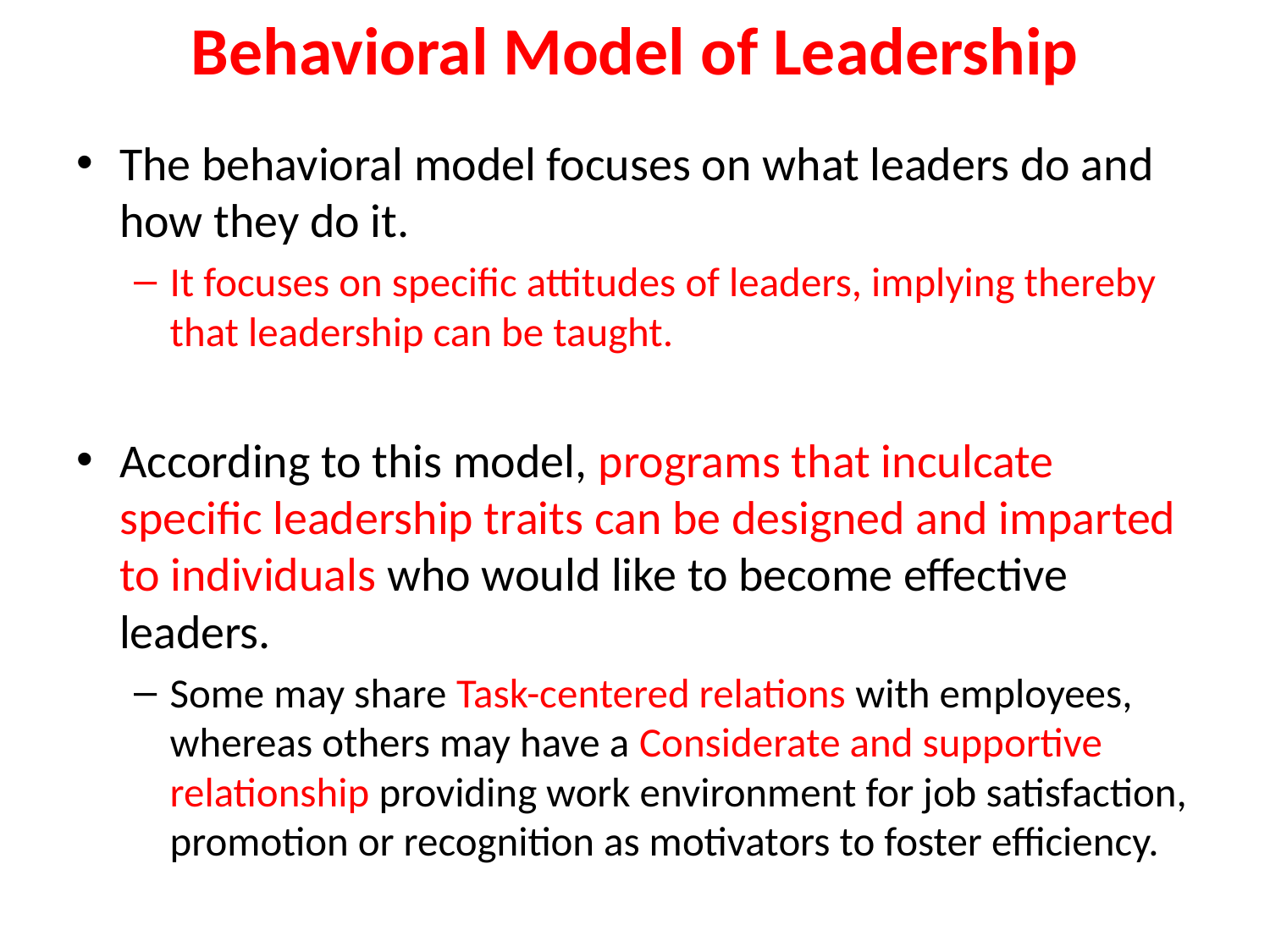

# Behavioral Model of Leadership
The behavioral model focuses on what leaders do and how they do it.
It focuses on specific attitudes of leaders, implying thereby that leadership can be taught.

According to this model, programs that inculcate specific leadership traits can be designed and imparted to individuals who would like to become effective leaders.
Some may share Task-centered relations with employees, whereas others may have a Considerate and supportive relationship providing work environment for job satisfaction, promotion or recognition as motivators to foster efficiency.